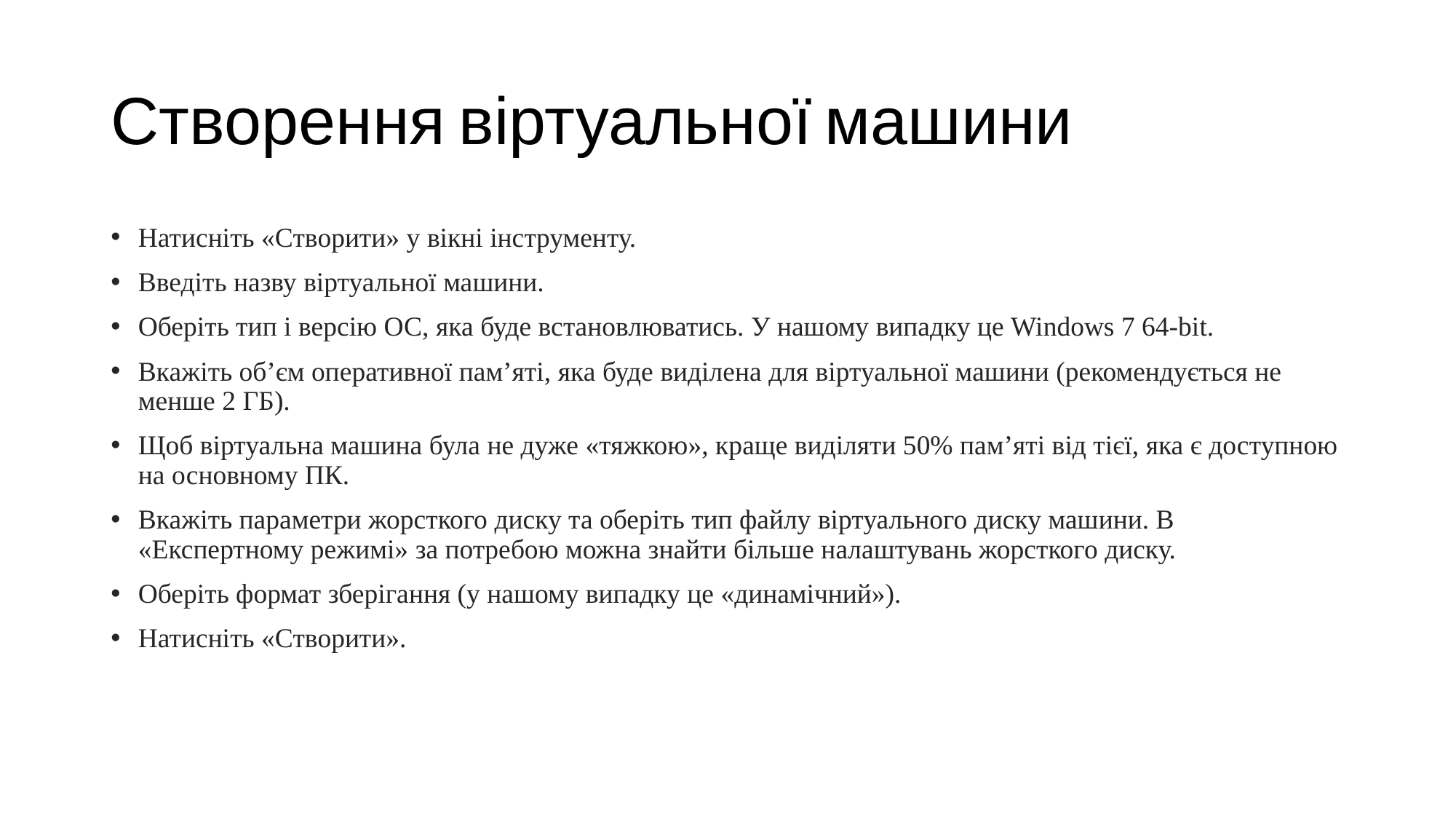

# Створення віртуальної машини
Натисніть «Створити» у вікні інструменту.
Введіть назву віртуальної машини.
Оберіть тип і версію ОС, яка буде встановлюватись. У нашому випадку це Windows 7 64-bit.
Вкажіть об’єм оперативної пам’яті, яка буде виділена для віртуальної машини (рекомендується не менше 2 ГБ).
Щоб віртуальна машина була не дуже «тяжкою», краще виділяти 50% пам’яті від тієї, яка є доступною на основному ПК.
Вкажіть параметри жорсткого диску та оберіть тип файлу віртуального диску машини. В «Експертному режимі» за потребою можна знайти більше налаштувань жорсткого диску.
Оберіть формат зберігання (у нашому випадку це «динамічний»).
Натисніть «Створити».